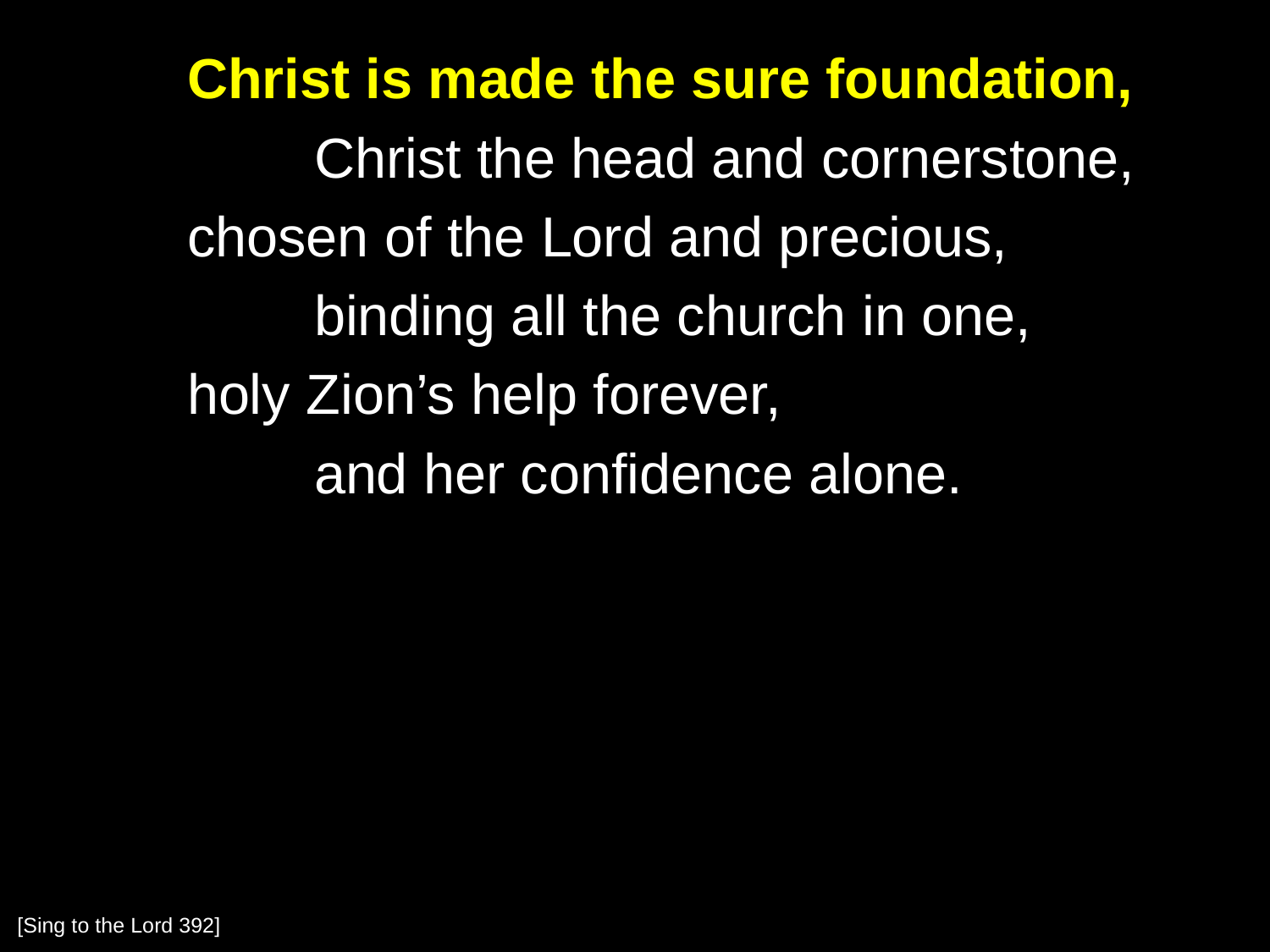

Christ is made the sure foundation,
		Christ the head and cornerstone,
	chosen of the Lord and precious,
		binding all the church in one,
	holy Zion’s help forever,
		and her confidence alone.
[Sing to the Lord 392]